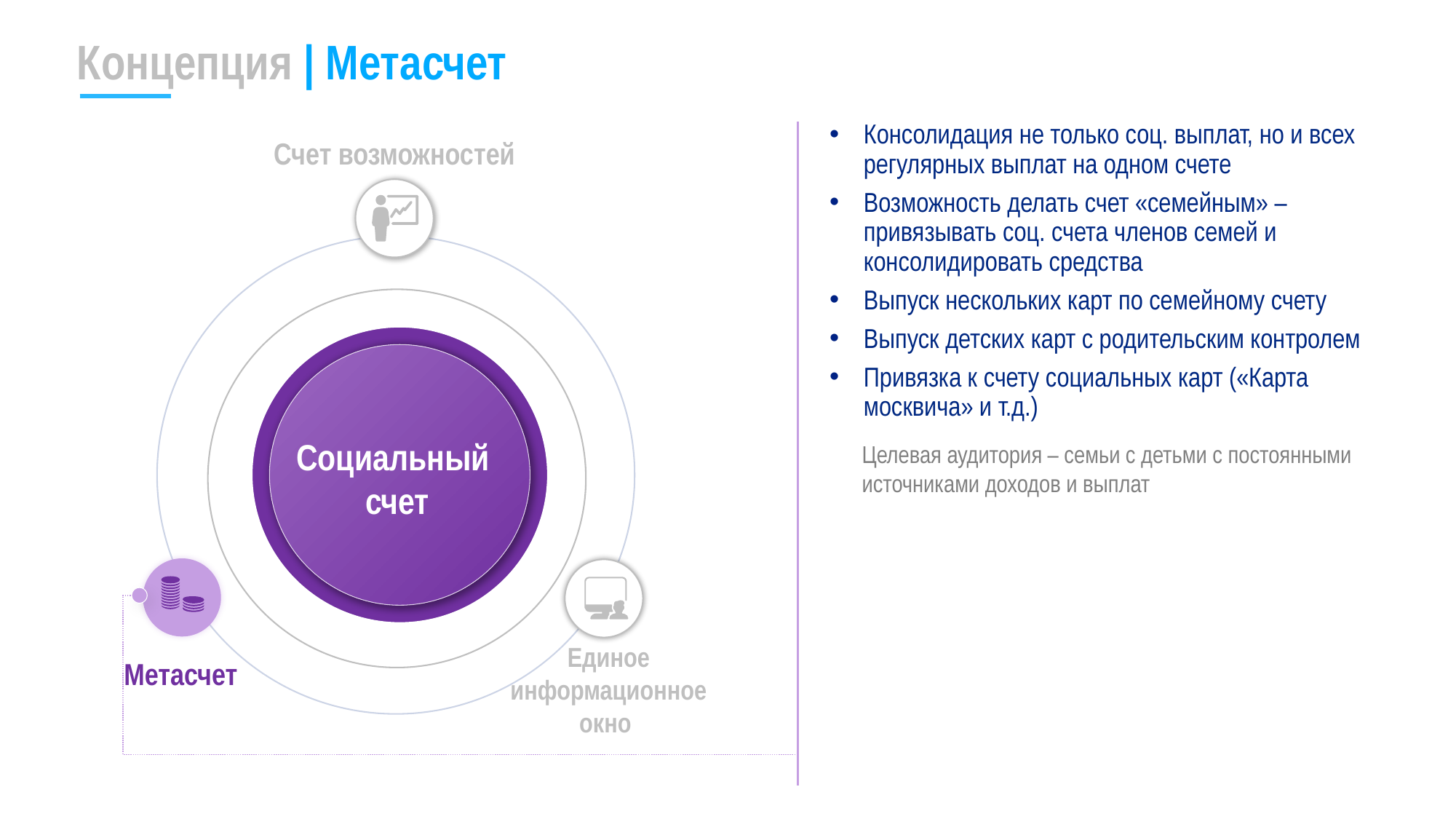

Концепция | Метасчет
Консолидация не только соц. выплат, но и всех регулярных выплат на одном счете
Возможность делать счет «семейным» – привязывать соц. счета членов семей и консолидировать средства
Выпуск нескольких карт по семейному счету
Выпуск детских карт с родительским контролем
Привязка к счету социальных карт («Карта москвича» и т.д.)
Счет возможностей

Социальный
счет
Целевая аудитория – семьи с детьми с постоянными источниками доходов и выплат

Метасчет

Единое информационное окно